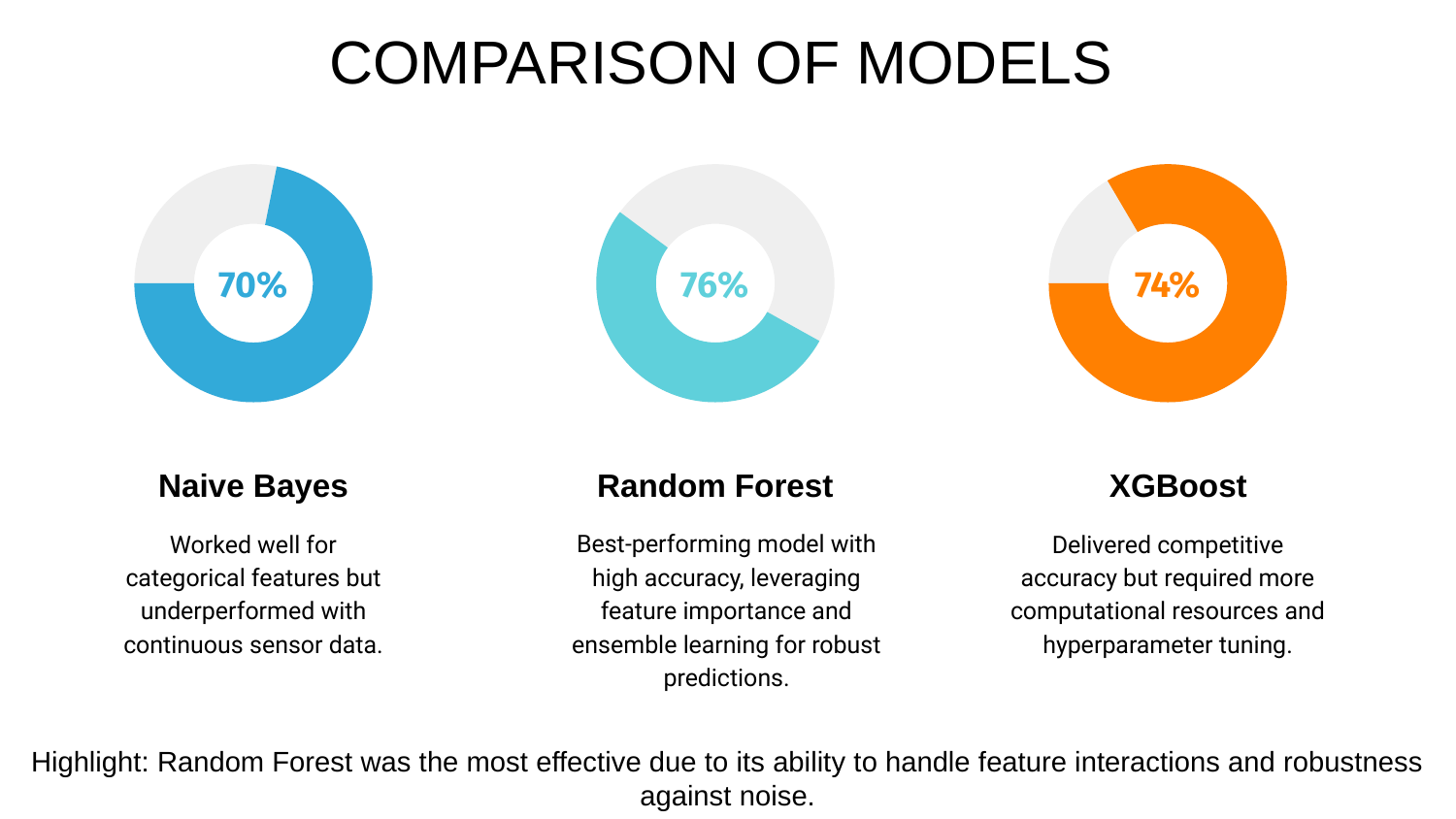

# COMPARISON OF MODELS

70%
76%
74%
Naive Bayes
Random Forest
XGBoost
Worked well for categorical features but underperformed with continuous sensor data.
Delivered competitive accuracy but required more computational resources and hyperparameter tuning.
Best-performing model with high accuracy, leveraging feature importance and ensemble learning for robust predictions.
Highlight: Random Forest was the most effective due to its ability to handle feature interactions and robustness against noise.